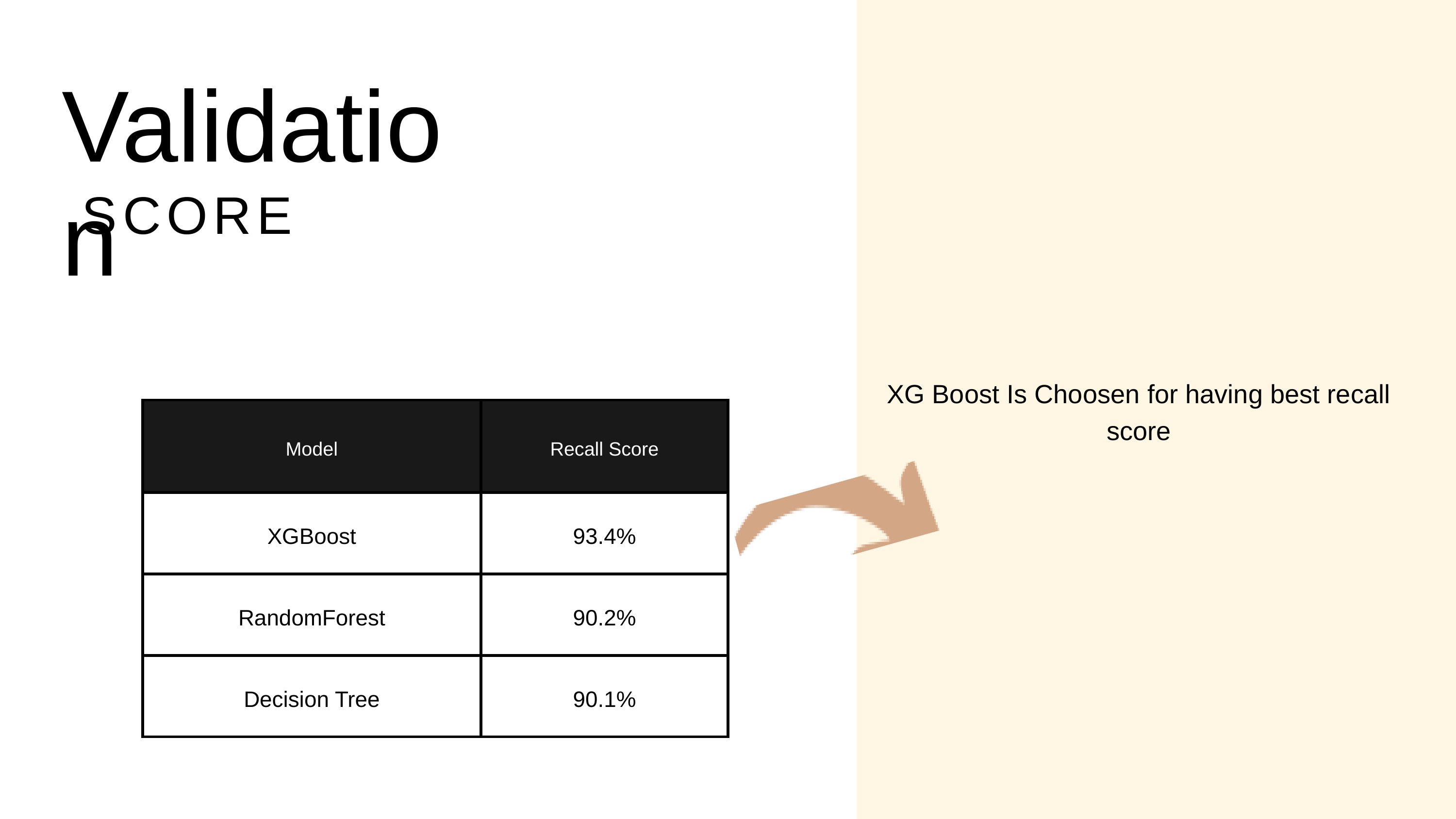

Validation
SCORE
XG Boost Is Choosen for having best recall score
| Model | Recall Score |
| --- | --- |
| XGBoost | 93.4% |
| RandomForest | 90.2% |
| Decision Tree | 90.1% |